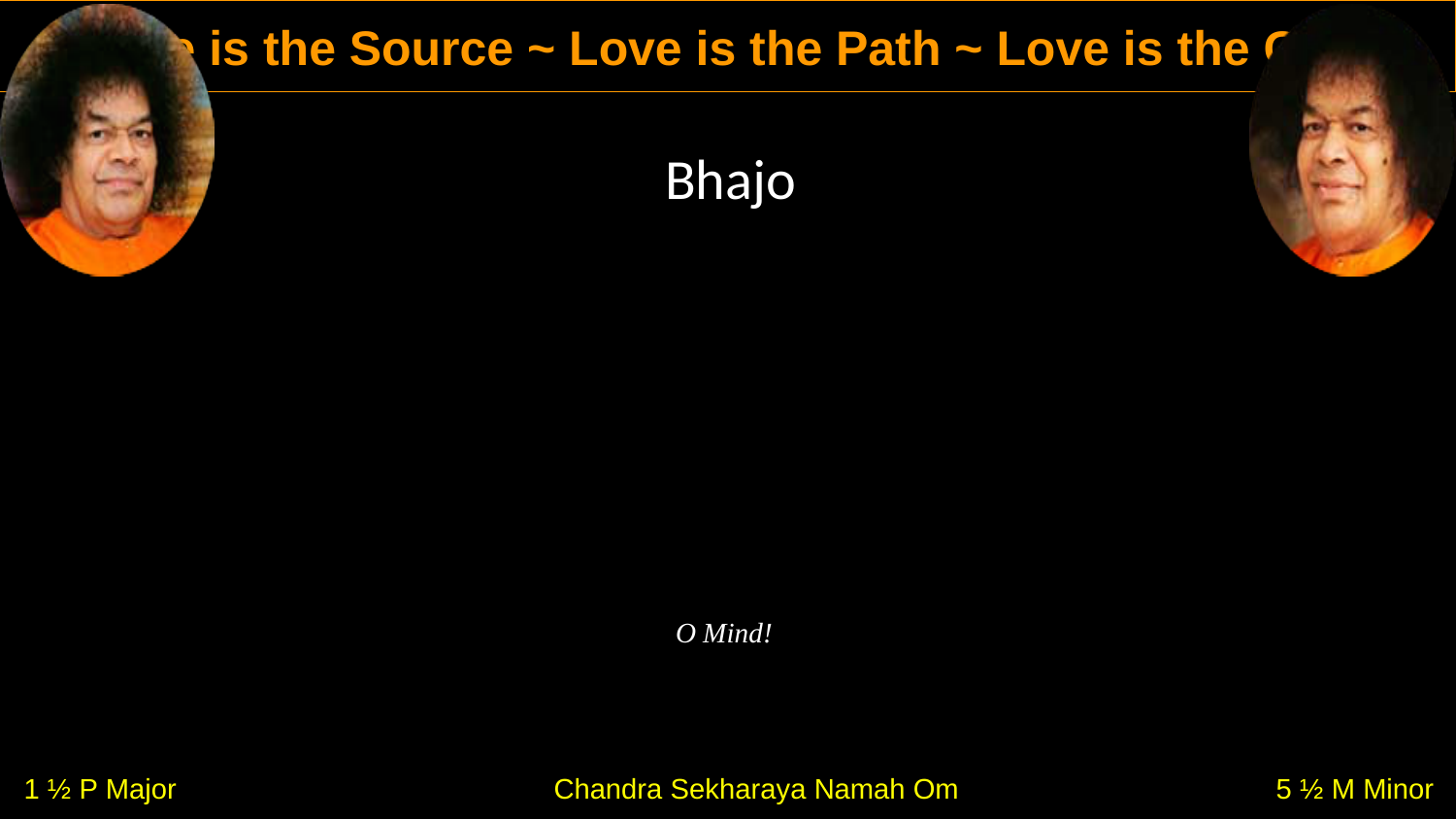

Bhajo
O Mind!

1 ½ P Major
Chandra Sekharaya Namah Om
5 ½ M Minor